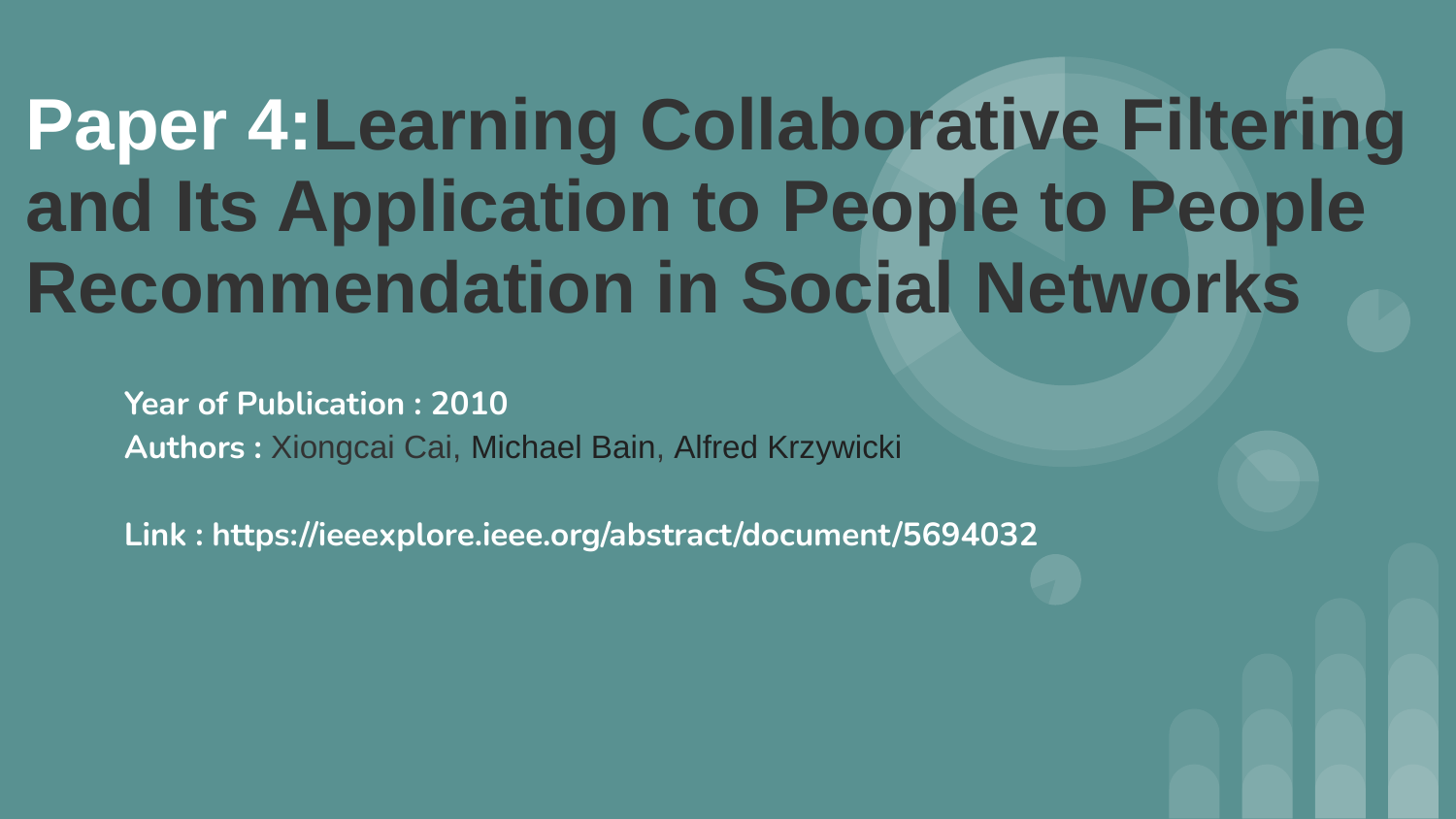

# Paper 4:Learning Collaborative Filtering and Its Application to People to People Recommendation in Social Networks
Year of Publication : 2010
Authors : Xiongcai Cai, Michael Bain, Alfred Krzywicki

Link : https://ieeexplore.ieee.org/abstract/document/5694032